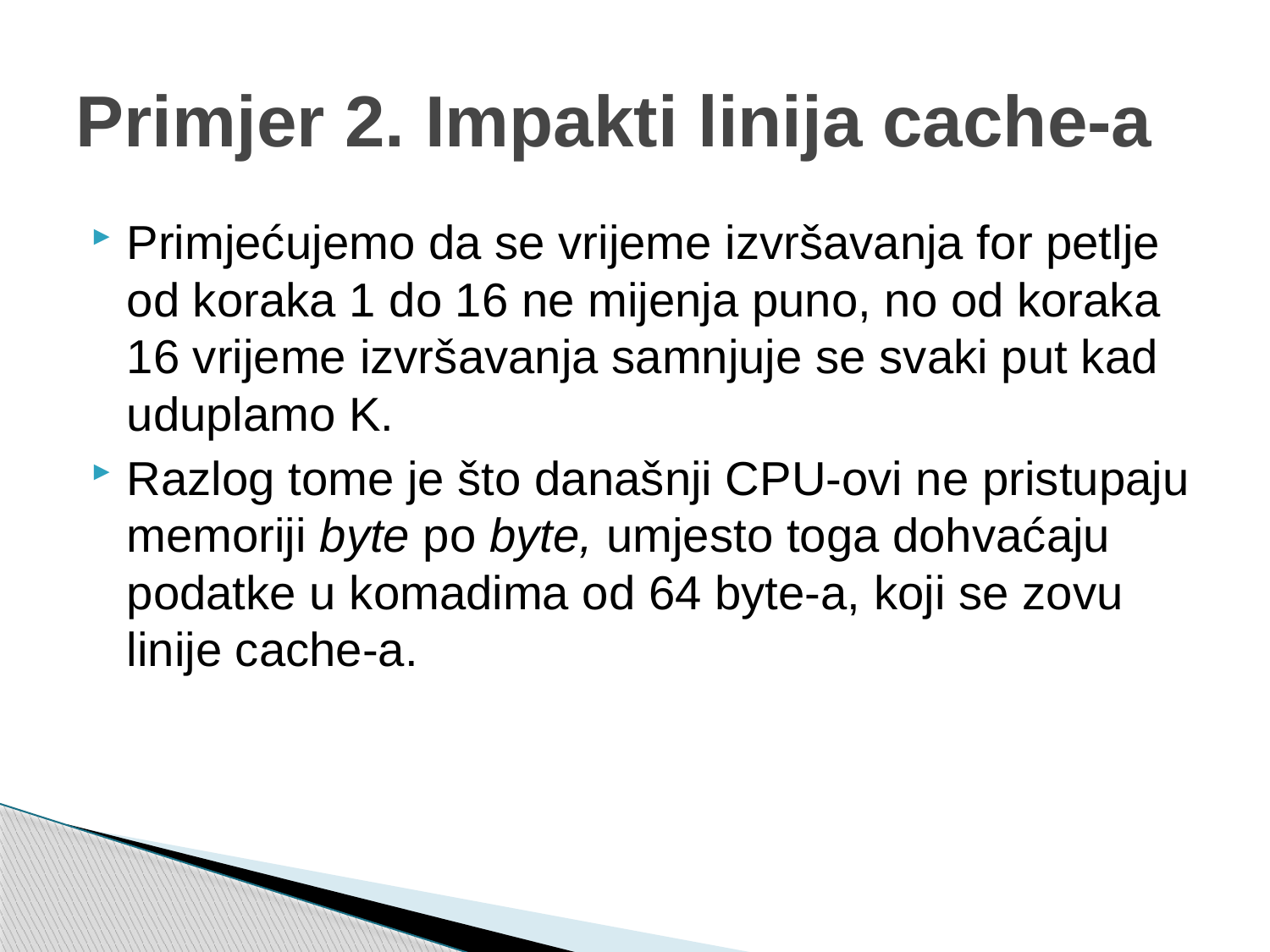

# Primjer 2. Impakti linija cache-a
Primjećujemo da se vrijeme izvršavanja for petlje od koraka 1 do 16 ne mijenja puno, no od koraka 16 vrijeme izvršavanja samnjuje se svaki put kad uduplamo K.
Razlog tome je što današnji CPU-ovi ne pristupaju memoriji byte po byte, umjesto toga dohvaćaju podatke u komadima od 64 byte-a, koji se zovu linije cache-a.